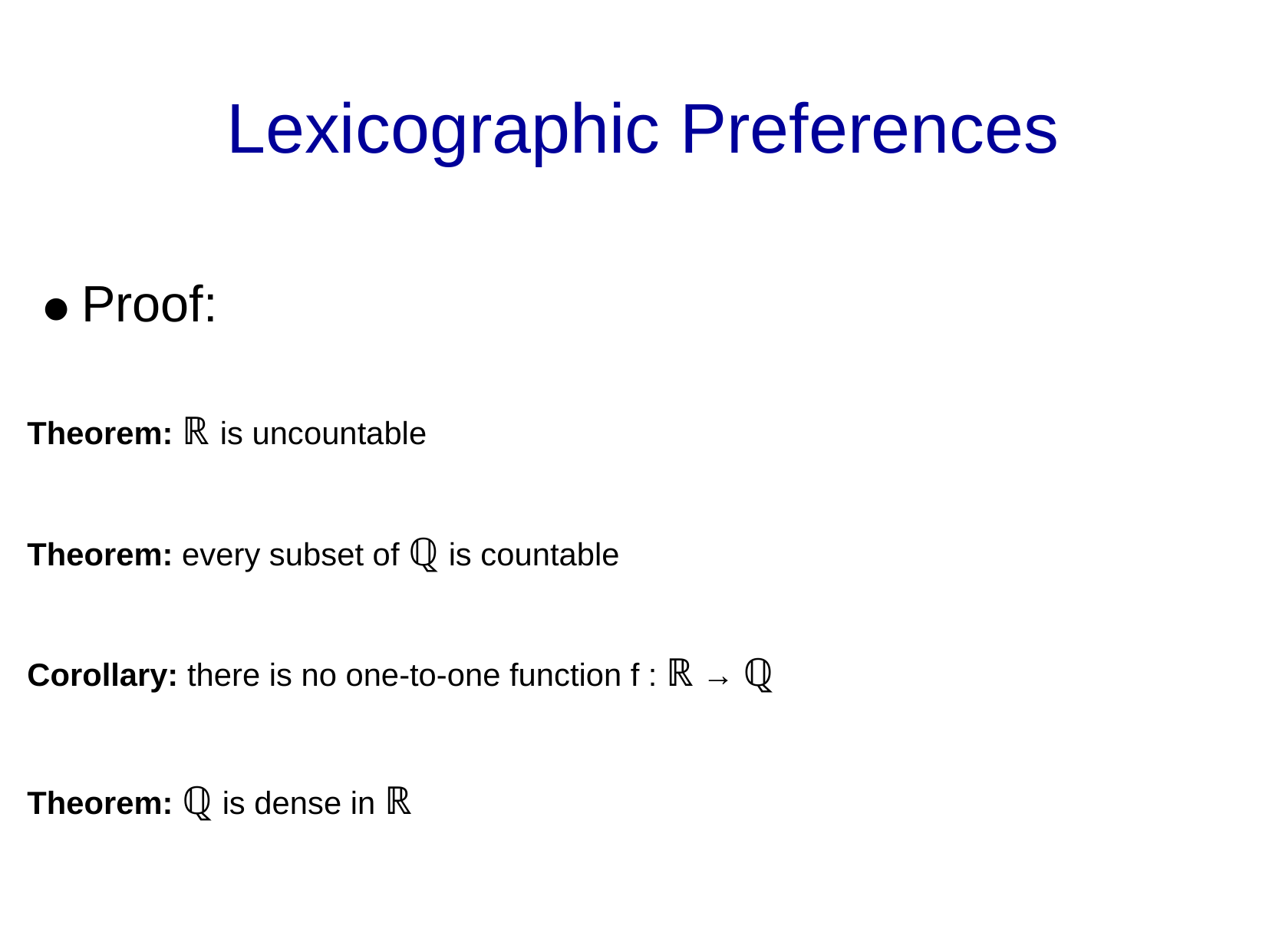

Lexicographic Preferences
Proof:

Theorem: ℝ is uncountable

Theorem: every subset of ℚ is countable

Corollary: there is no one-to-one function f : ℝ → ℚ

Theorem: ℚ is dense in ℝ